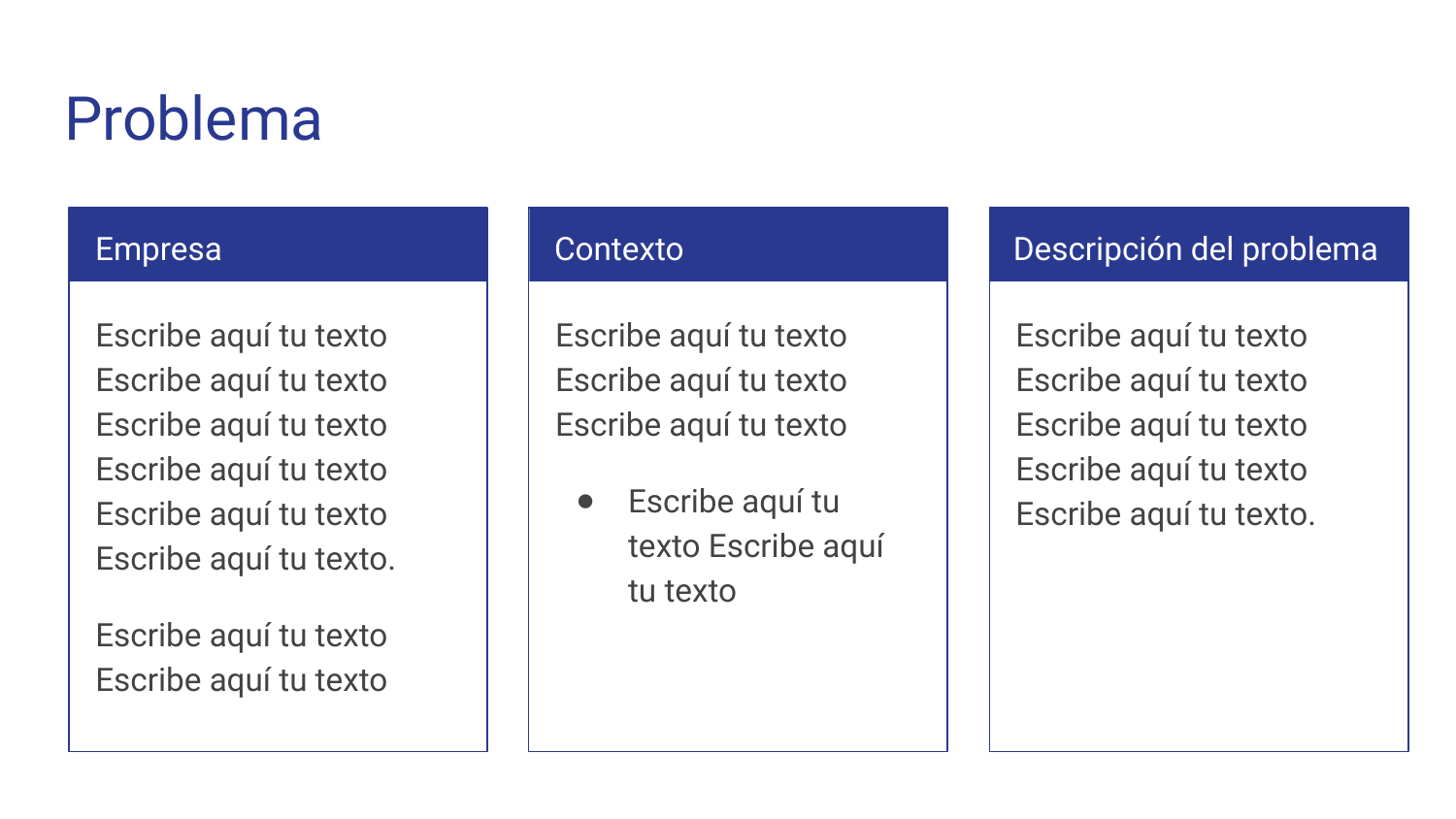

# Problema

Empresa

Contexto

Descripción del problema

Escribe aquí tu texto Escribe aquí tu texto Escribe aquí tu texto Escribe aquí tu texto Escribe aquí tu texto Escribe aquí tu texto.
Escribe aquí tu texto Escribe aquí tu texto
Escribe aquí tu texto Escribe aquí tu texto Escribe aquí tu texto
Escribe aquí tu texto Escribe aquí tu texto
Escribe aquí tu texto Escribe aquí tu texto Escribe aquí tu texto Escribe aquí tu texto Escribe aquí tu texto.